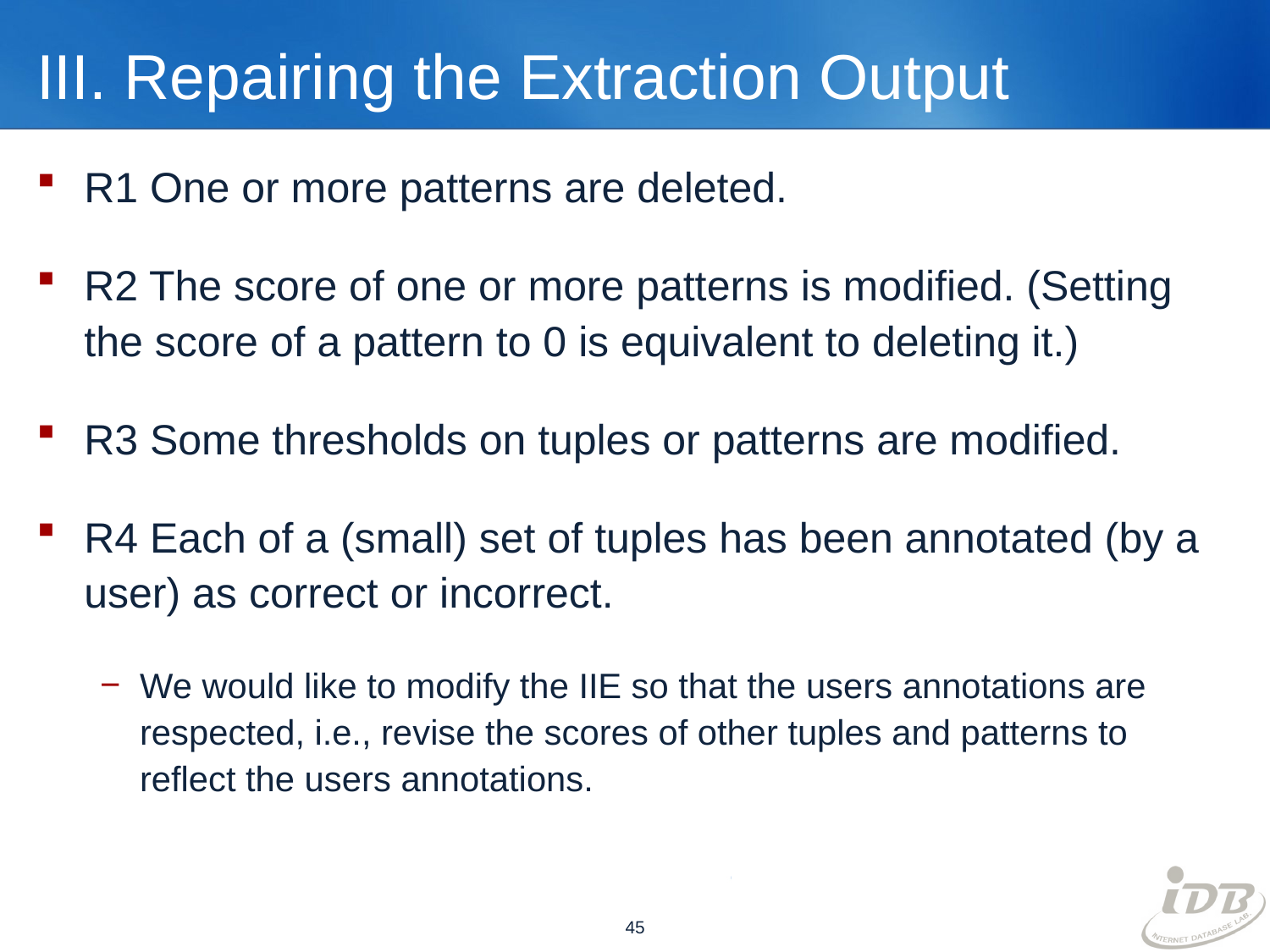

# III. Repairing the Extraction Output
R1 One or more patterns are deleted.
R2 The score of one or more patterns is modified. (Setting the score of a pattern to 0 is equivalent to deleting it.)
R3 Some thresholds on tuples or patterns are modified.
R4 Each of a (small) set of tuples has been annotated (by a user) as correct or incorrect.
We would like to modify the IIE so that the users annotations are respected, i.e., revise the scores of other tuples and patterns to reflect the users annotations.
45